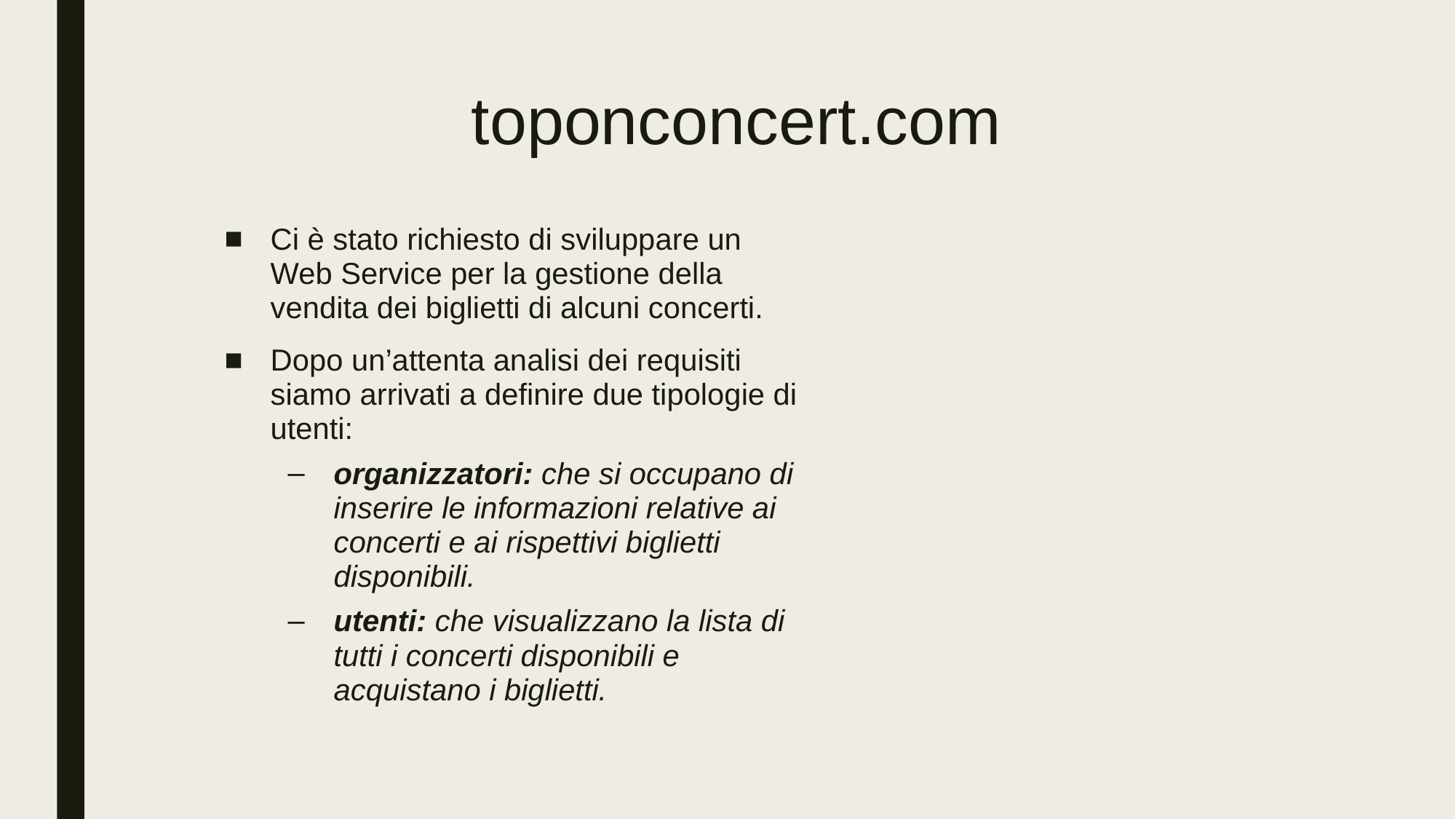

# toponconcert.com
Ci è stato richiesto di sviluppare un Web Service per la gestione della vendita dei biglietti di alcuni concerti.
Dopo un’attenta analisi dei requisiti siamo arrivati a definire due tipologie di utenti:
organizzatori: che si occupano di inserire le informazioni relative ai concerti e ai rispettivi biglietti disponibili.
utenti: che visualizzano la lista di tutti i concerti disponibili e acquistano i biglietti.